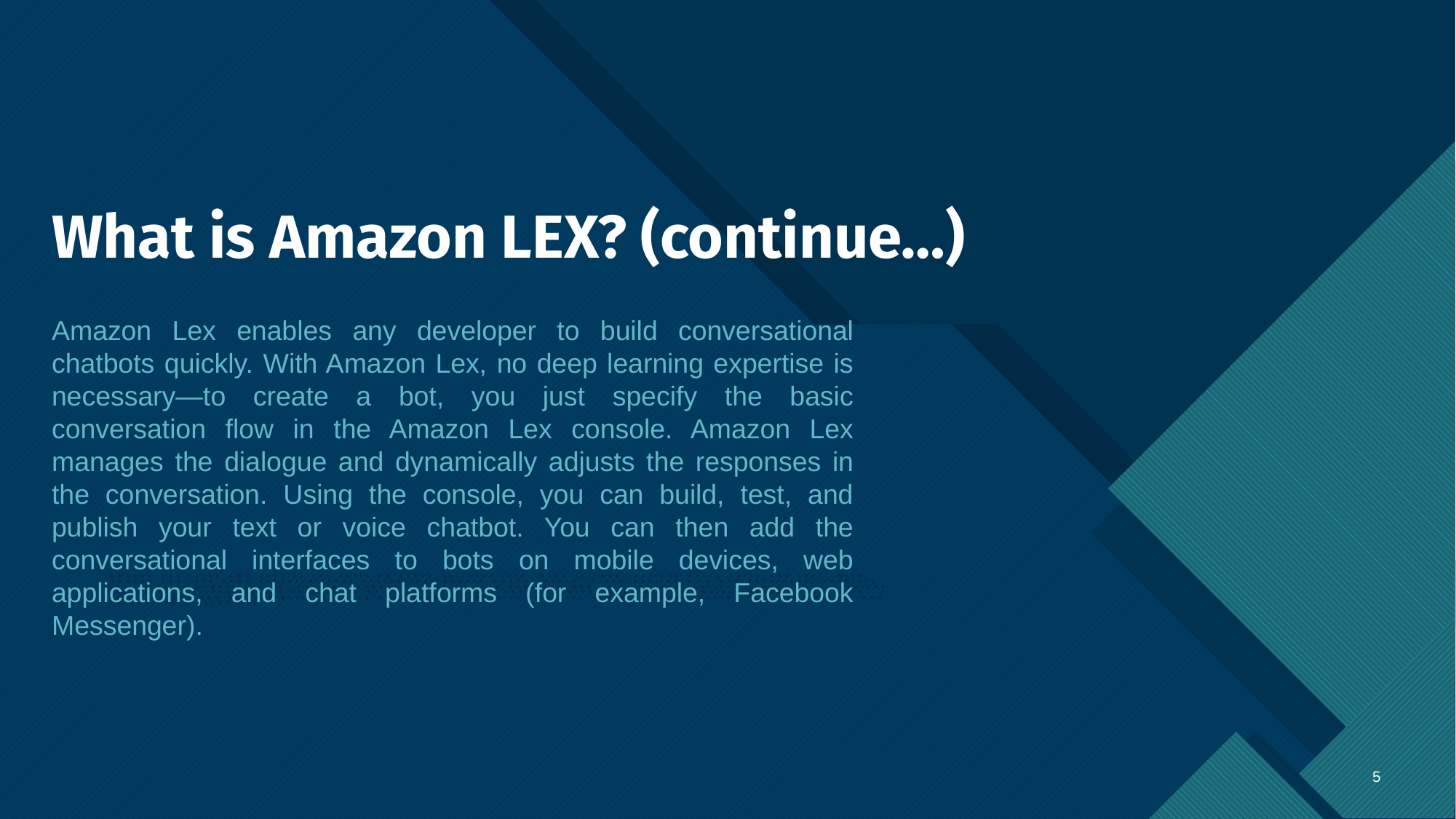

# What is Amazon LEX? (continue…)
Amazon Lex enables any developer to build conversational chatbots quickly. With Amazon Lex, no deep learning expertise is necessary—to create a bot, you just specify the basic conversation flow in the Amazon Lex console. Amazon Lex manages the dialogue and dynamically adjusts the responses in the conversation. Using the console, you can build, test, and publish your text or voice chatbot. You can then add the conversational interfaces to bots on mobile devices, web applications, and chat platforms (for example, Facebook Messenger).
Amazon Lex is an AWS service for building conversational interfaces for applications using voice and text. With Amazon Lex, the same conversational engine that powers Amazon Alexa is now available to any developer, enabling you to build sophisticated, natural language chatbots into your new and existing applications. Amazon Lex provides the deep functionality and flexibility of natural language understanding (NLU) and automatic speech recognition (ASR) so you can build highly engaging user experiences with lifelike, conversational interactions, and create new categories of products.
5